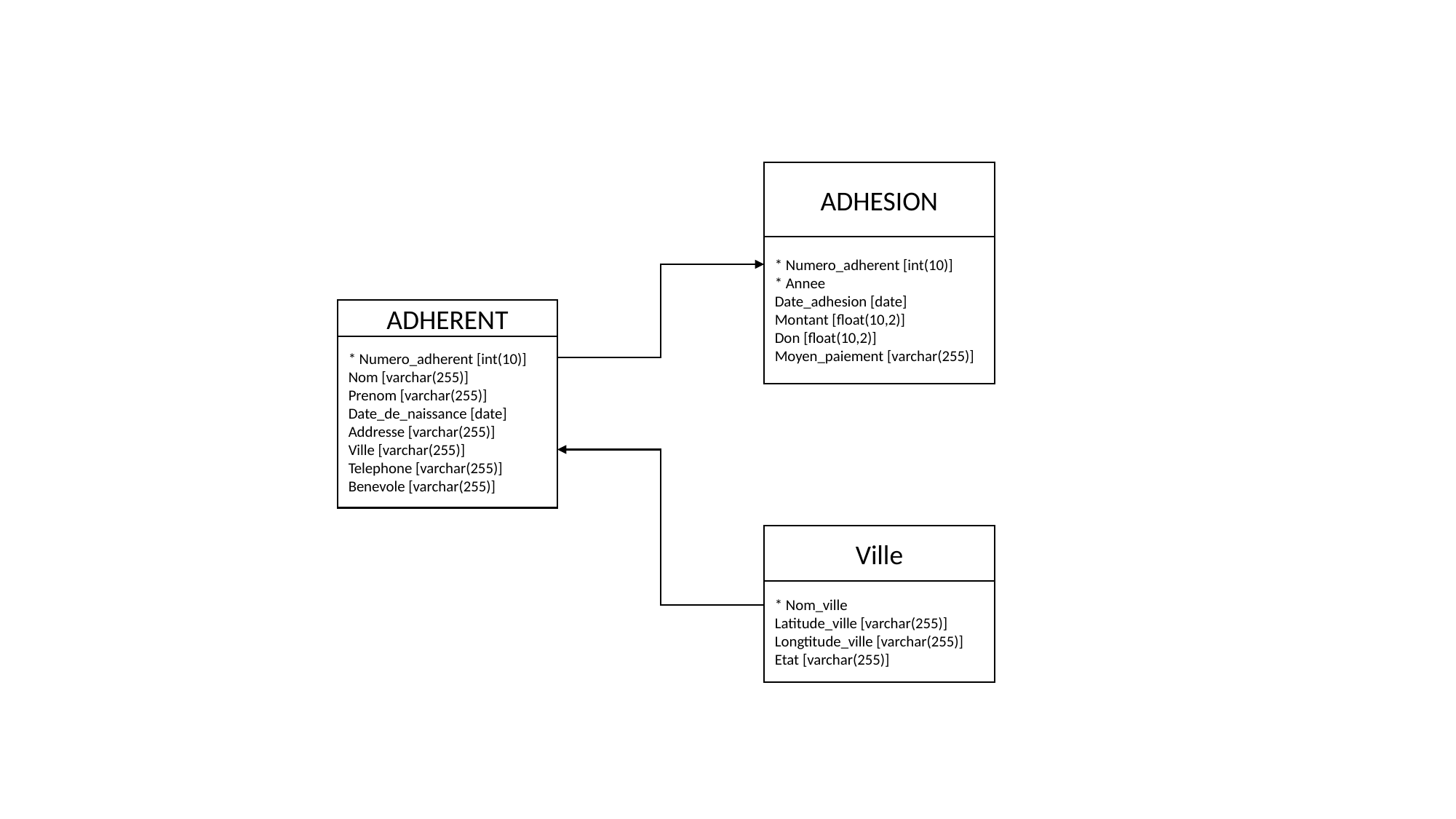

ADHESION
* Numero_adherent [int(10)]
* Annee
Date_adhesion [date]
Montant [float(10,2)]
Don [float(10,2)]
Moyen_paiement [varchar(255)]
ADHERENT
* Numero_adherent [int(10)]
Nom [varchar(255)]
Prenom [varchar(255)]
Date_de_naissance [date]
Addresse [varchar(255)]
Ville [varchar(255)]
Telephone [varchar(255)]
Benevole [varchar(255)]
Ville
* Nom_ville
Latitude_ville [varchar(255)]
Longtitude_ville [varchar(255)]
Etat [varchar(255)]